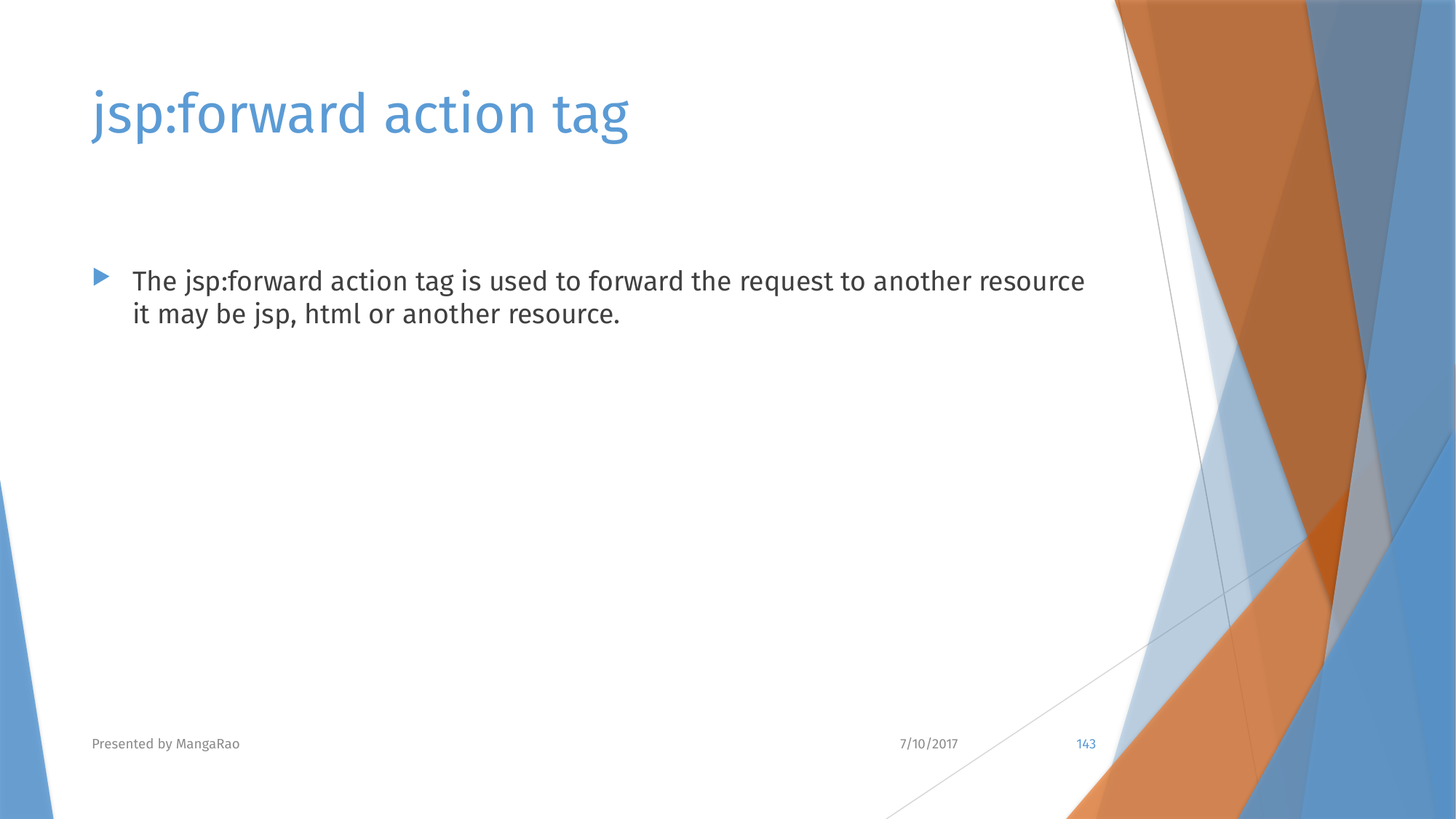

# jsp:forward action tag
The jsp:forward action tag is used to forward the request to another resource it may be jsp, html or another resource.
Presented by MangaRao
7/10/2017
143